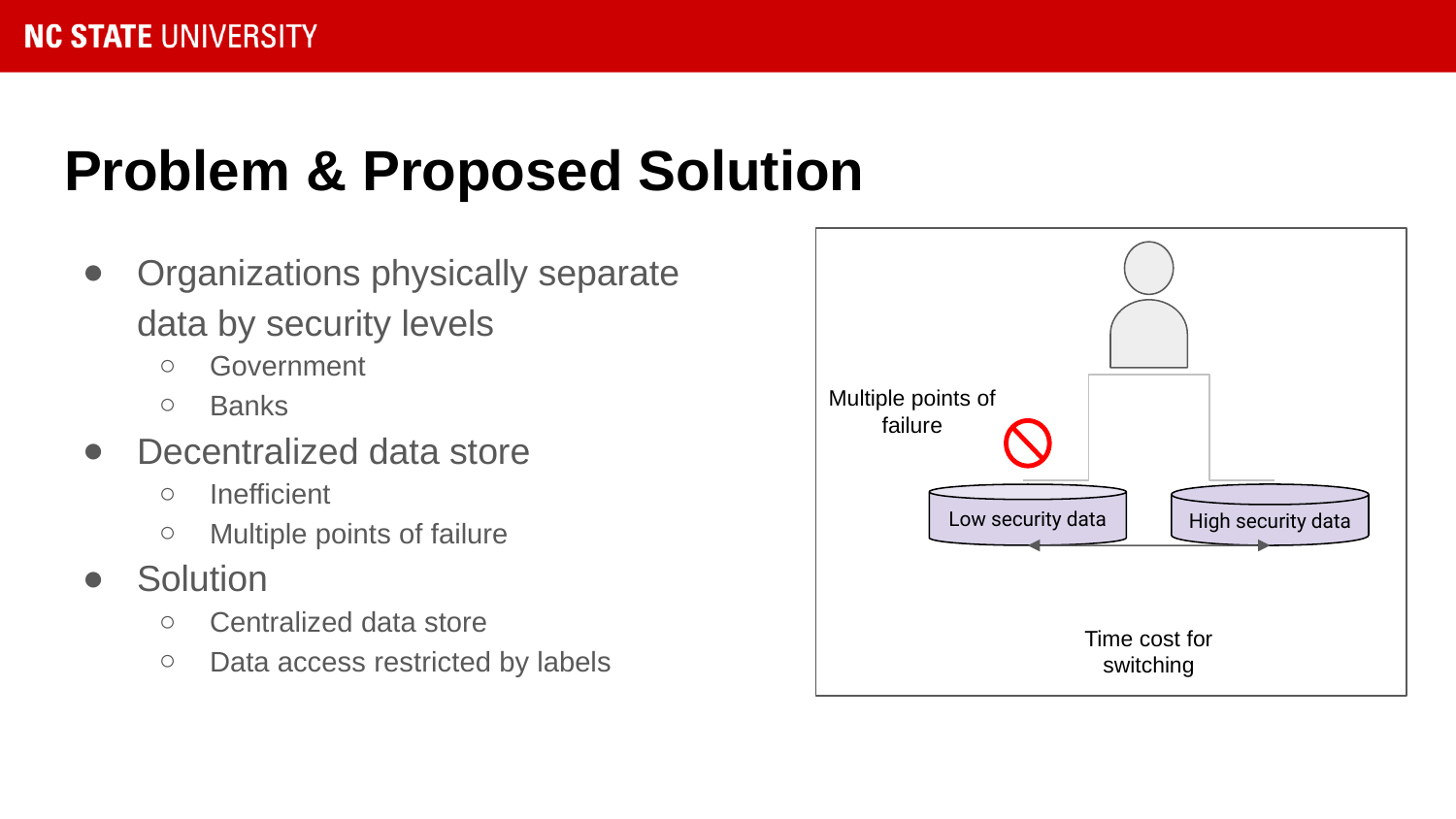

# Problem & Proposed Solution
Organizations physically separate data by security levels
Government
Banks
Decentralized data store
Inefficient
Multiple points of failure
Solution
Centralized data store
Data access restricted by labels

Multiple points of failure

Low security data
High security data
Time cost for switching